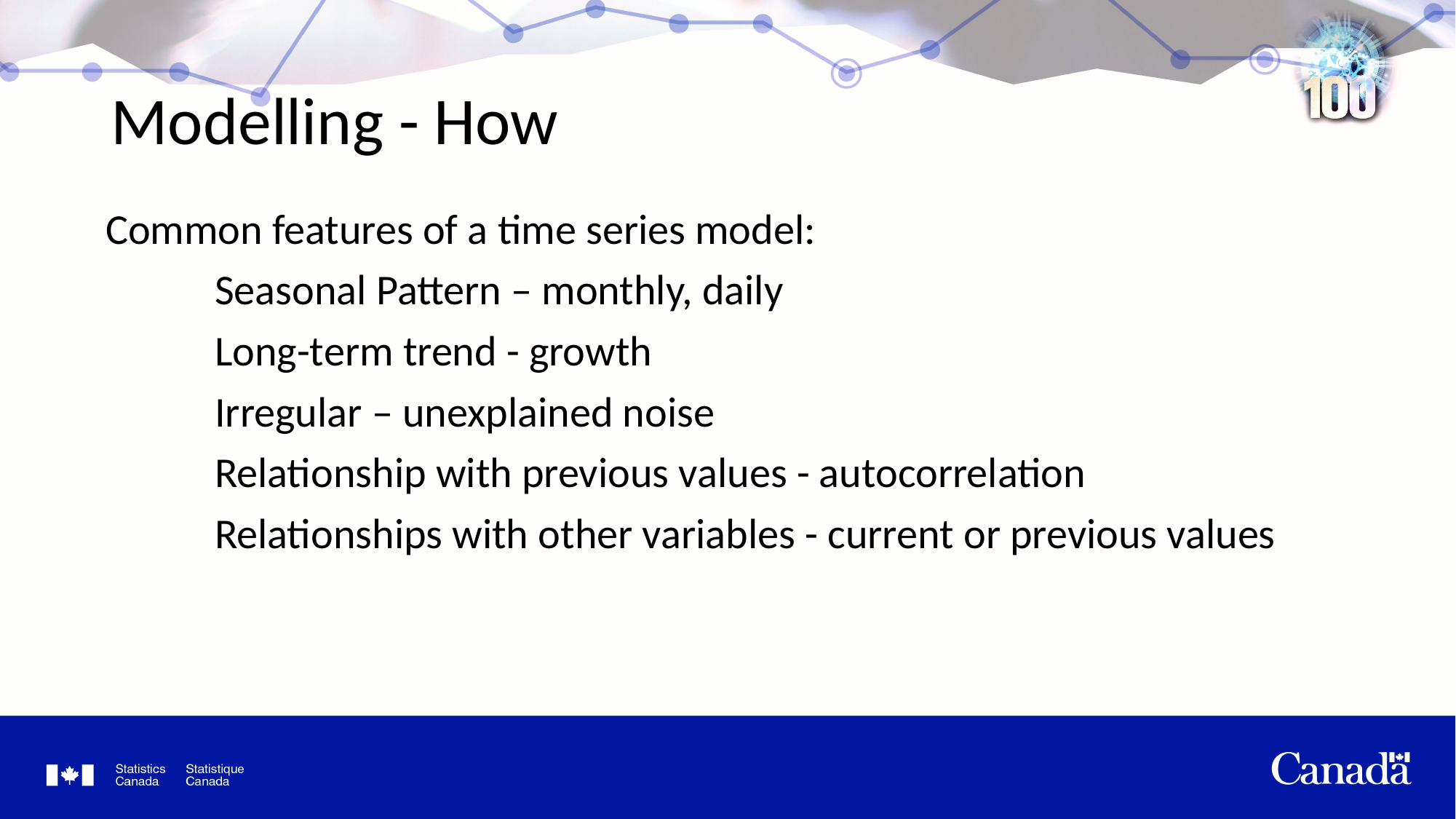

# Modelling - How
Common features of a time series model:
	Seasonal Pattern – monthly, daily
	Long-term trend - growth
	Irregular – unexplained noise
	Relationship with previous values - autocorrelation
	Relationships with other variables - current or previous values